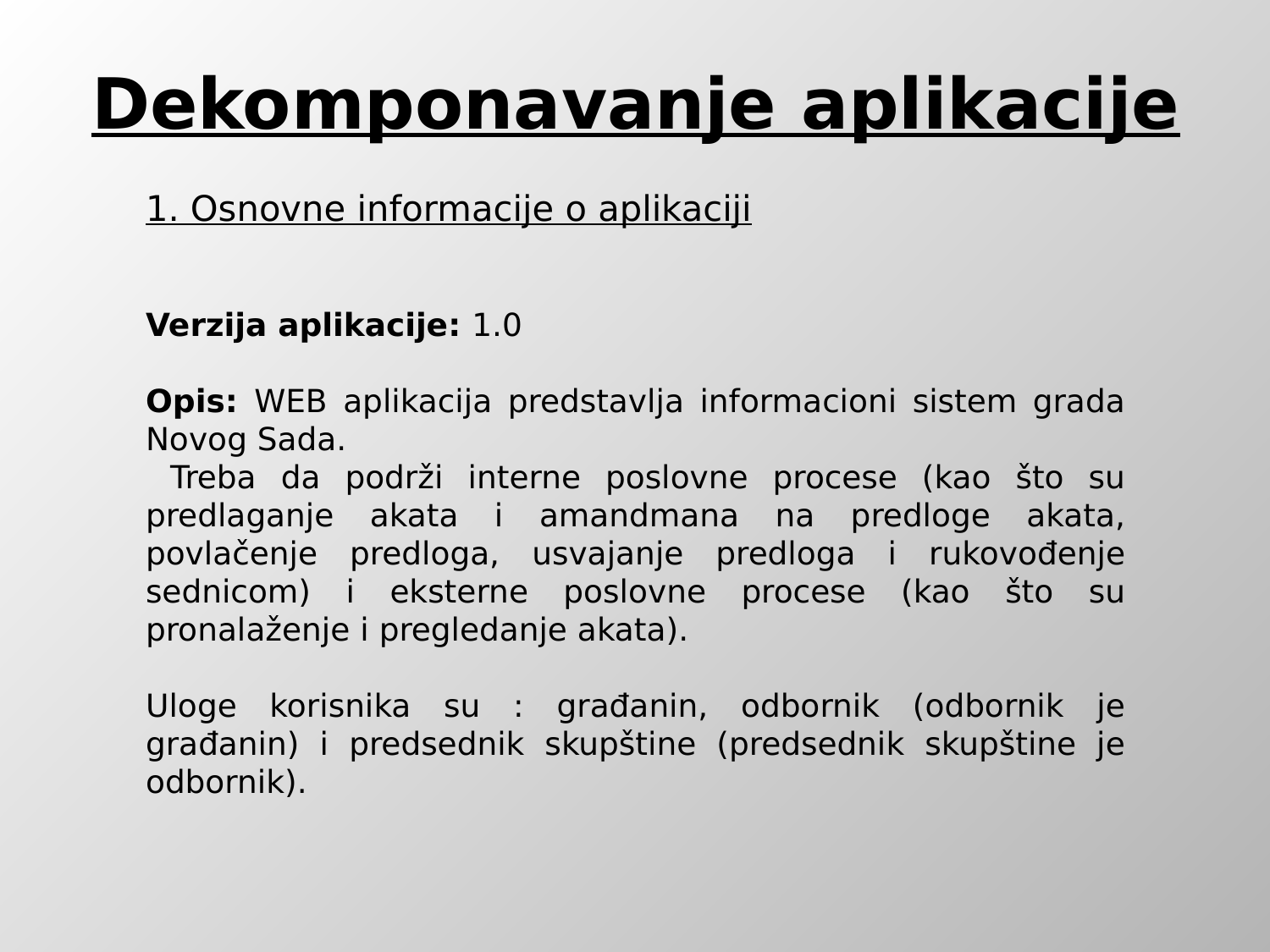

# Dekomponavanje aplikacije
1. Osnovne informacije o aplikaciji

Verzija aplikacije: 1.0

Opis: WEB aplikacija predstavlja informacioni sistem grada Novog Sada.
 Treba da podrži interne poslovne procese (kao što su predlaganje akata i amandmana na predloge akata, povlačenje predloga, usvajanje predloga i rukovođenje sednicom) i eksterne poslovne procese (kao što su pronalaženje i pregledanje akata).

Uloge korisnika su : građanin, odbornik (odbornik je građanin) i predsednik skupštine (predsednik skupštine je odbornik).